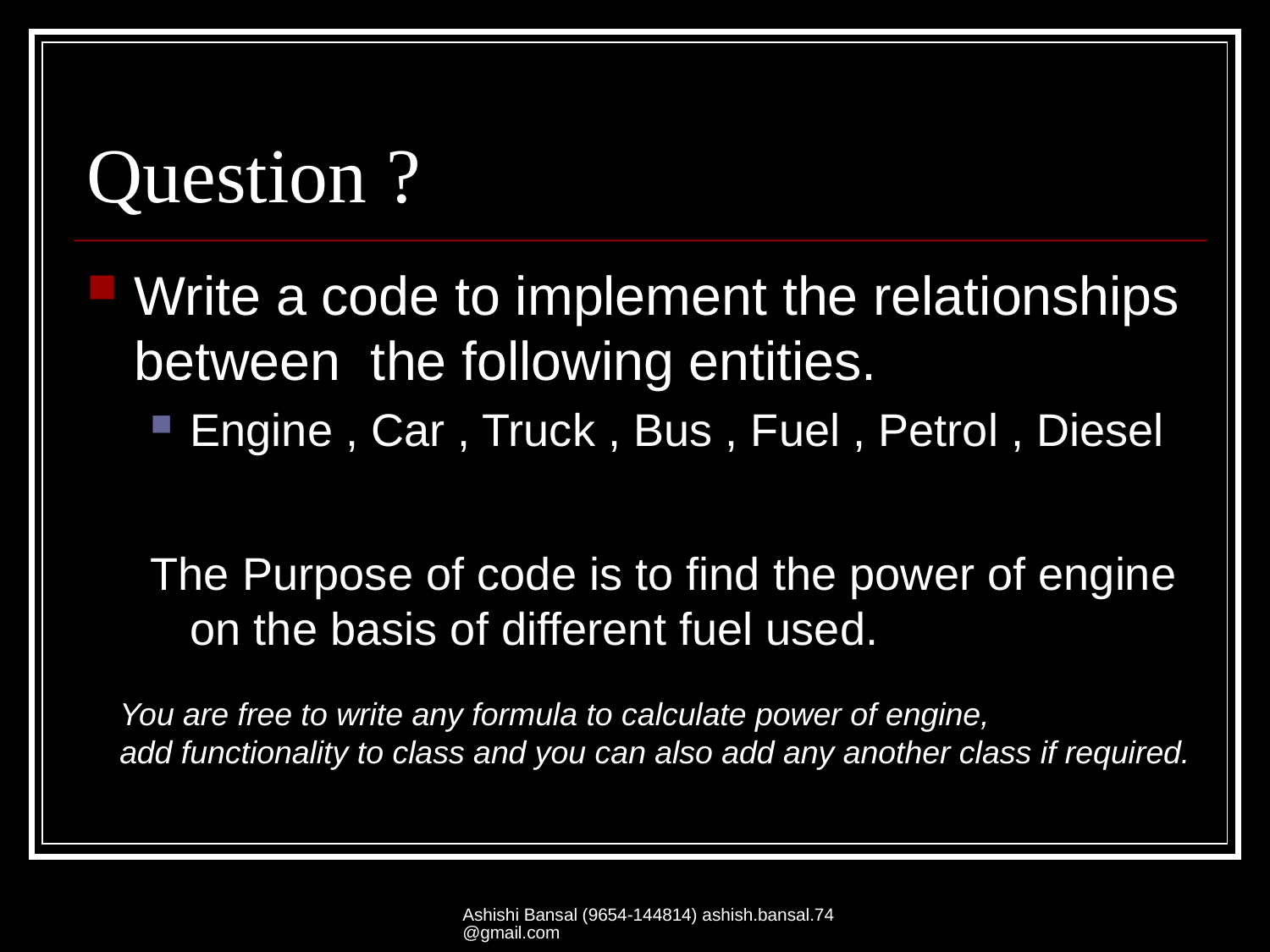

# Question ?
Write a code to implement the relationships between  the following entities.
Engine , Car , Truck , Bus , Fuel , Petrol , Diesel

The Purpose of code is to find the power of engine on the basis of different fuel used.

You are free to write any formula to calculate power of engine,
add functionality to class and you can also add any another class if required.
Ashishi Bansal (9654-144814) ashish.bansal.74@gmail.com